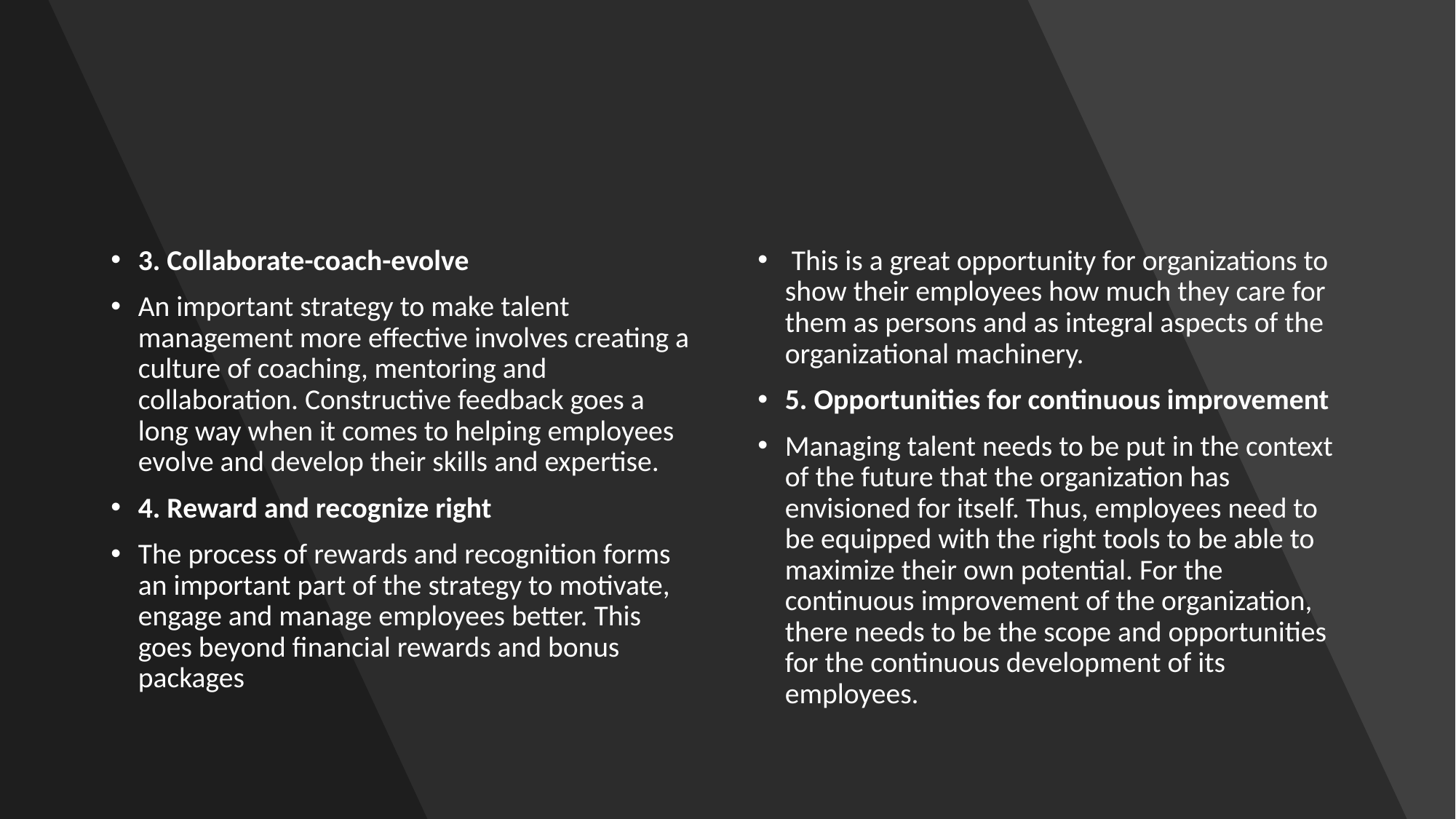

3. Collaborate-coach-evolve
An important strategy to make talent management more effective involves creating a culture of coaching, mentoring and collaboration. Constructive feedback goes a long way when it comes to helping employees evolve and develop their skills and expertise.
4. Reward and recognize right
The process of rewards and recognition forms an important part of the strategy to motivate, engage and manage employees better. This goes beyond financial rewards and bonus packages
 This is a great opportunity for organizations to show their employees how much they care for them as persons and as integral aspects of the organizational machinery.
5. Opportunities for continuous improvement
Managing talent needs to be put in the context of the future that the organization has envisioned for itself. Thus, employees need to be equipped with the right tools to be able to maximize their own potential. For the continuous improvement of the organization, there needs to be the scope and opportunities for the continuous development of its employees.